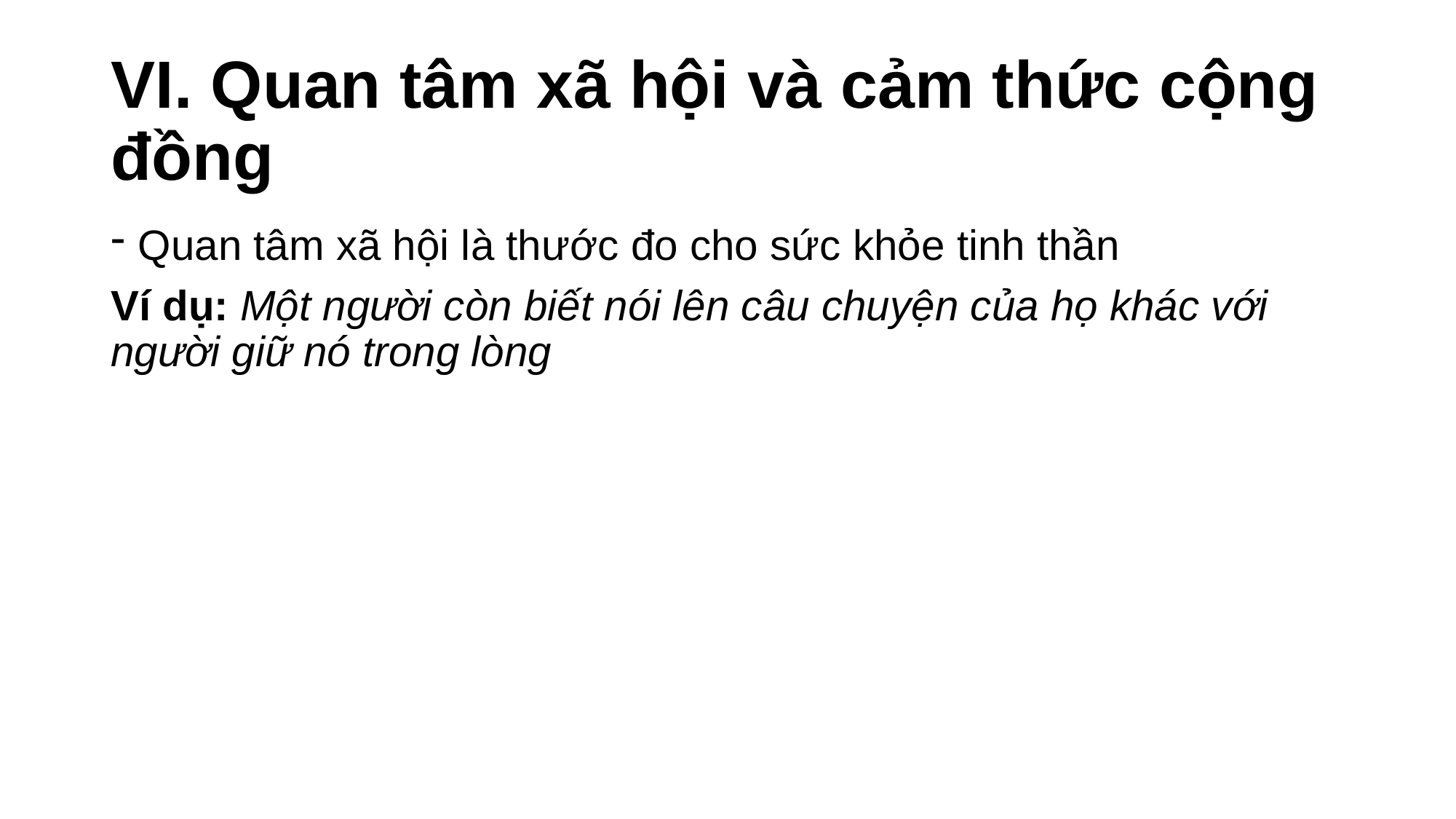

# VI. Quan tâm xã hội và cảm thức cộng đồng
Quan tâm xã hội là thước đo cho sức khỏe tinh thần
Ví dụ: Một người còn biết nói lên câu chuyện của họ khác với người giữ nó trong lòng